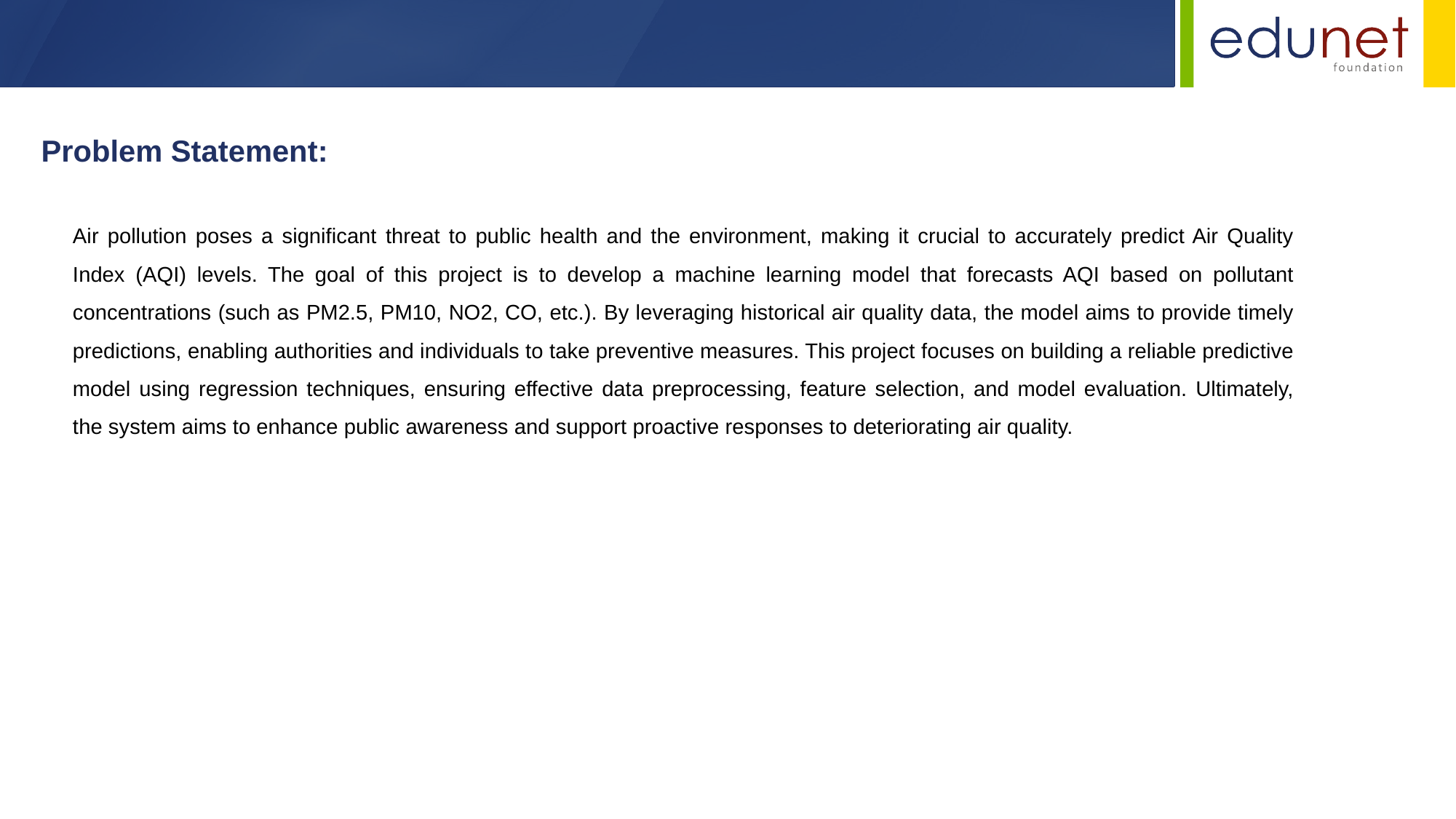

Problem Statement:
Air pollution poses a significant threat to public health and the environment, making it crucial to accurately predict Air Quality Index (AQI) levels. The goal of this project is to develop a machine learning model that forecasts AQI based on pollutant concentrations (such as PM2.5, PM10, NO2, CO, etc.). By leveraging historical air quality data, the model aims to provide timely predictions, enabling authorities and individuals to take preventive measures. This project focuses on building a reliable predictive model using regression techniques, ensuring effective data preprocessing, feature selection, and model evaluation. Ultimately, the system aims to enhance public awareness and support proactive responses to deteriorating air quality.